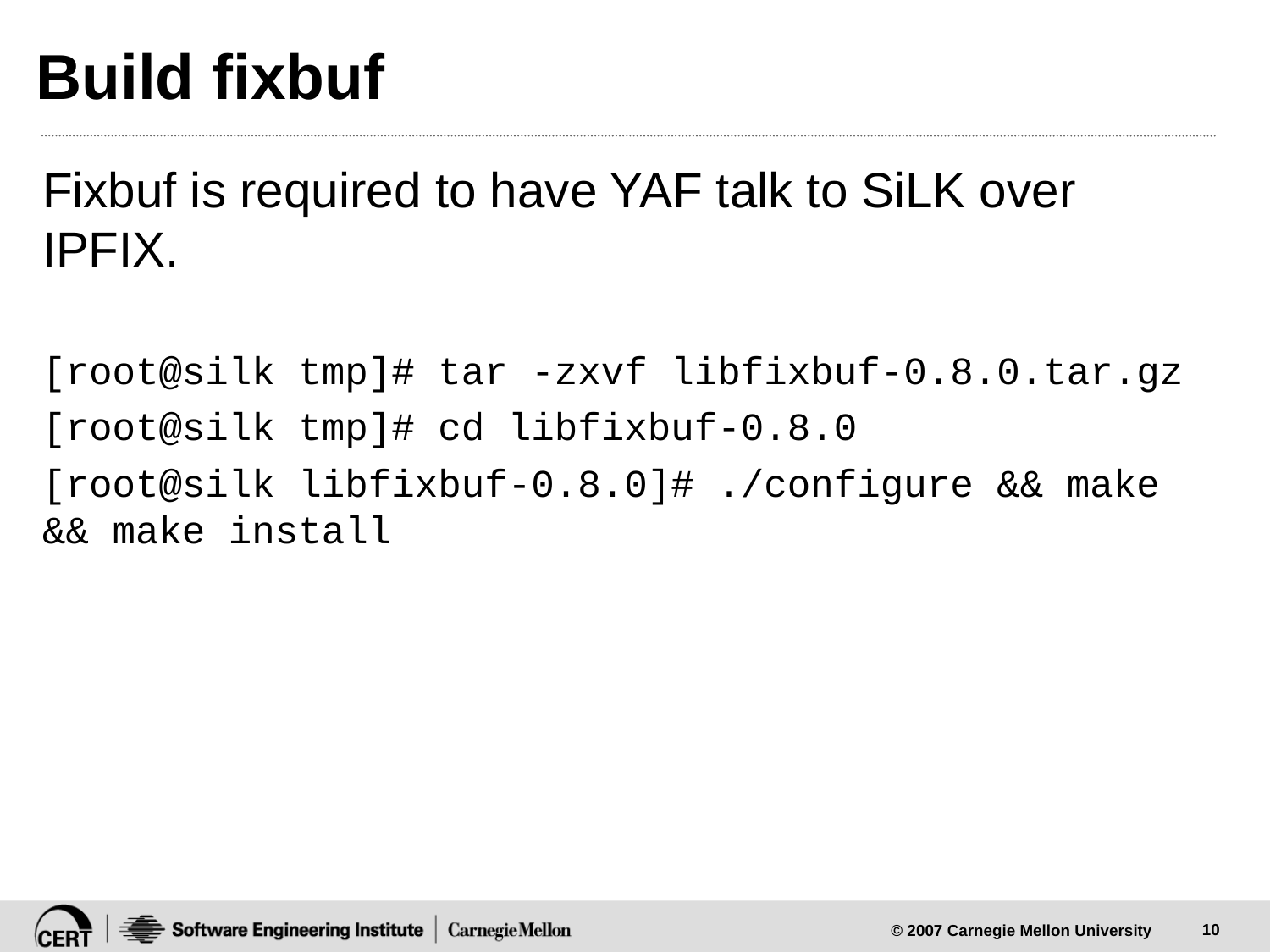

# Build fixbuf
Fixbuf is required to have YAF talk to SiLK over IPFIX.

[root@silk tmp]# tar -zxvf libfixbuf-0.8.0.tar.gz
[root@silk tmp]# cd libfixbuf-0.8.0
[root@silk libfixbuf-0.8.0]# ./configure && make && make install